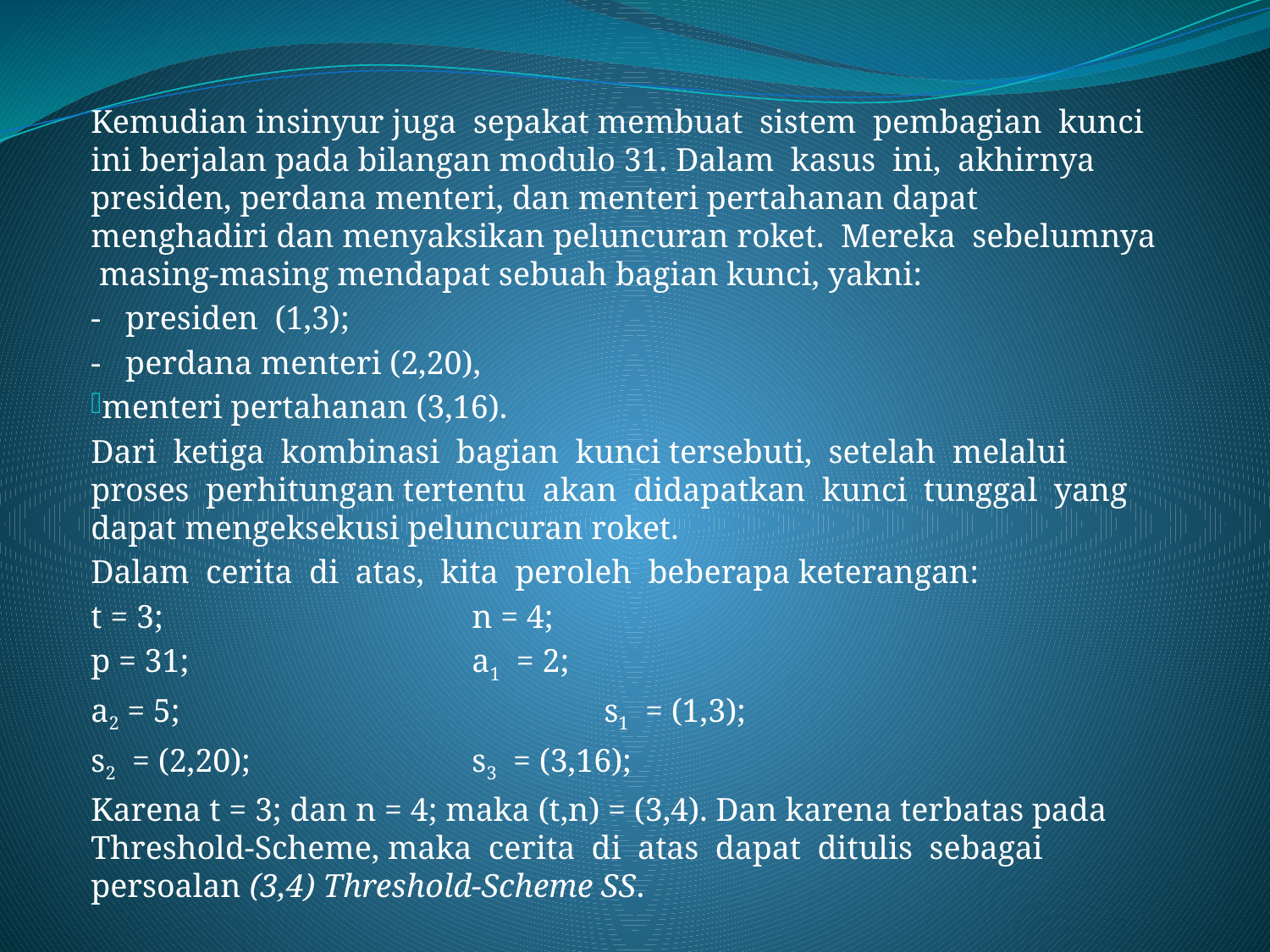

Kemudian insinyur juga  sepakat membuat  sistem  pembagian  kunci ini berjalan pada bilangan modulo 31. Dalam  kasus  ini,  akhirnya  presiden, perdana menteri, dan menteri pertahanan dapat menghadiri dan menyaksikan peluncuran roket.  Mereka  sebelumnya  masing-masing mendapat sebuah bagian kunci, yakni:
-   presiden  (1,3);
-   perdana menteri (2,20),
menteri pertahanan (3,16).
Dari  ketiga  kombinasi  bagian  kunci tersebuti,  setelah  melalui  proses  perhitungan tertentu  akan  didapatkan  kunci  tunggal  yang dapat mengeksekusi peluncuran roket.
Dalam  cerita  di  atas,  kita  peroleh  beberapa keterangan:
t = 3;      			n = 4;
p = 31;      		a1  = 2;
a2 = 5;     		                s1  = (1,3);
s2  = (2,20);    		s3  = (3,16);
Karena t = 3; dan n = 4; maka (t,n) = (3,4). Dan karena terbatas pada Threshold-Scheme, maka  cerita  di  atas  dapat  ditulis  sebagai persoalan (3,4) Threshold-Scheme SS.